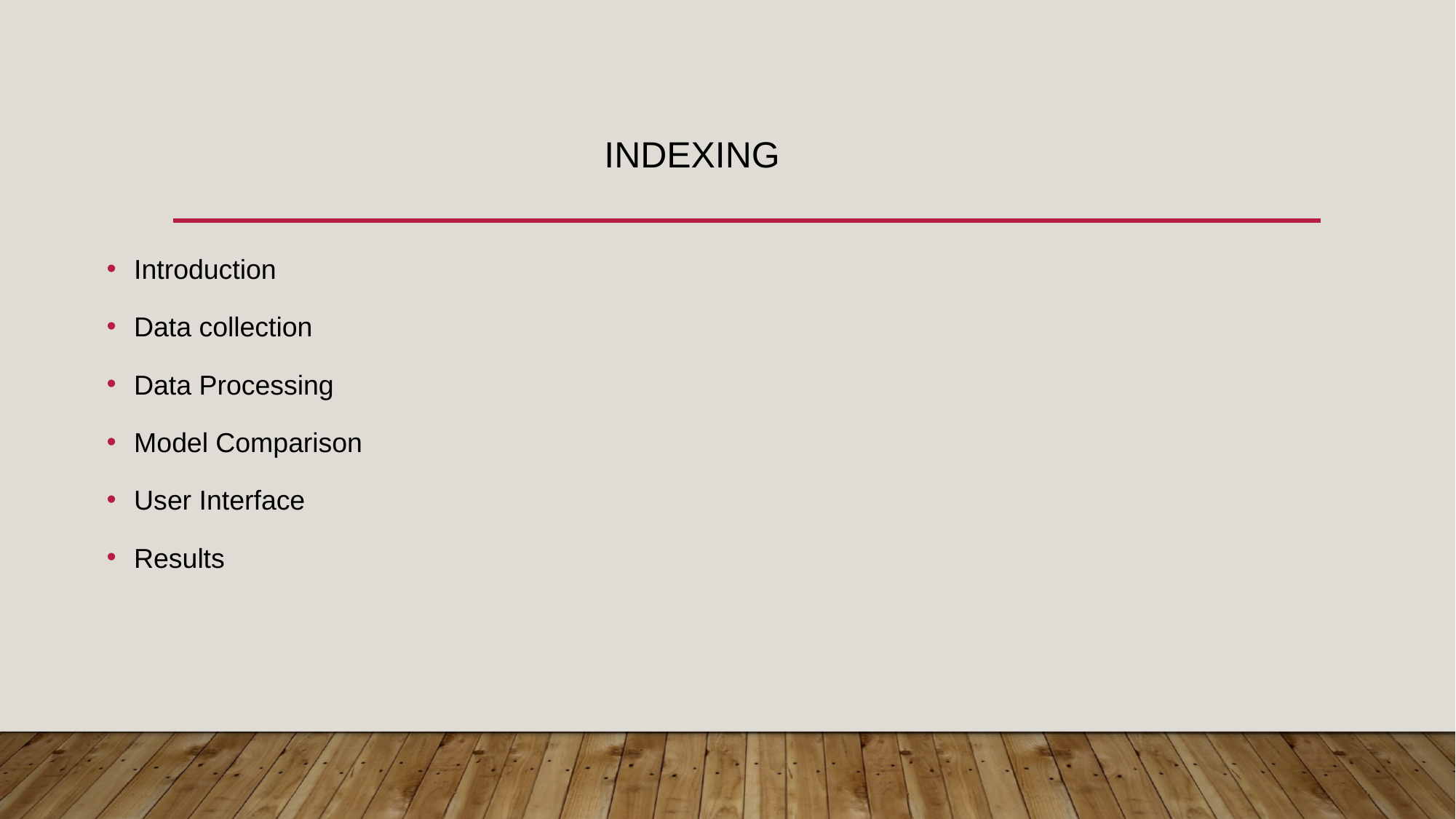

# INDEXING
Introduction
Data collection
Data Processing
Model Comparison
User Interface
Results